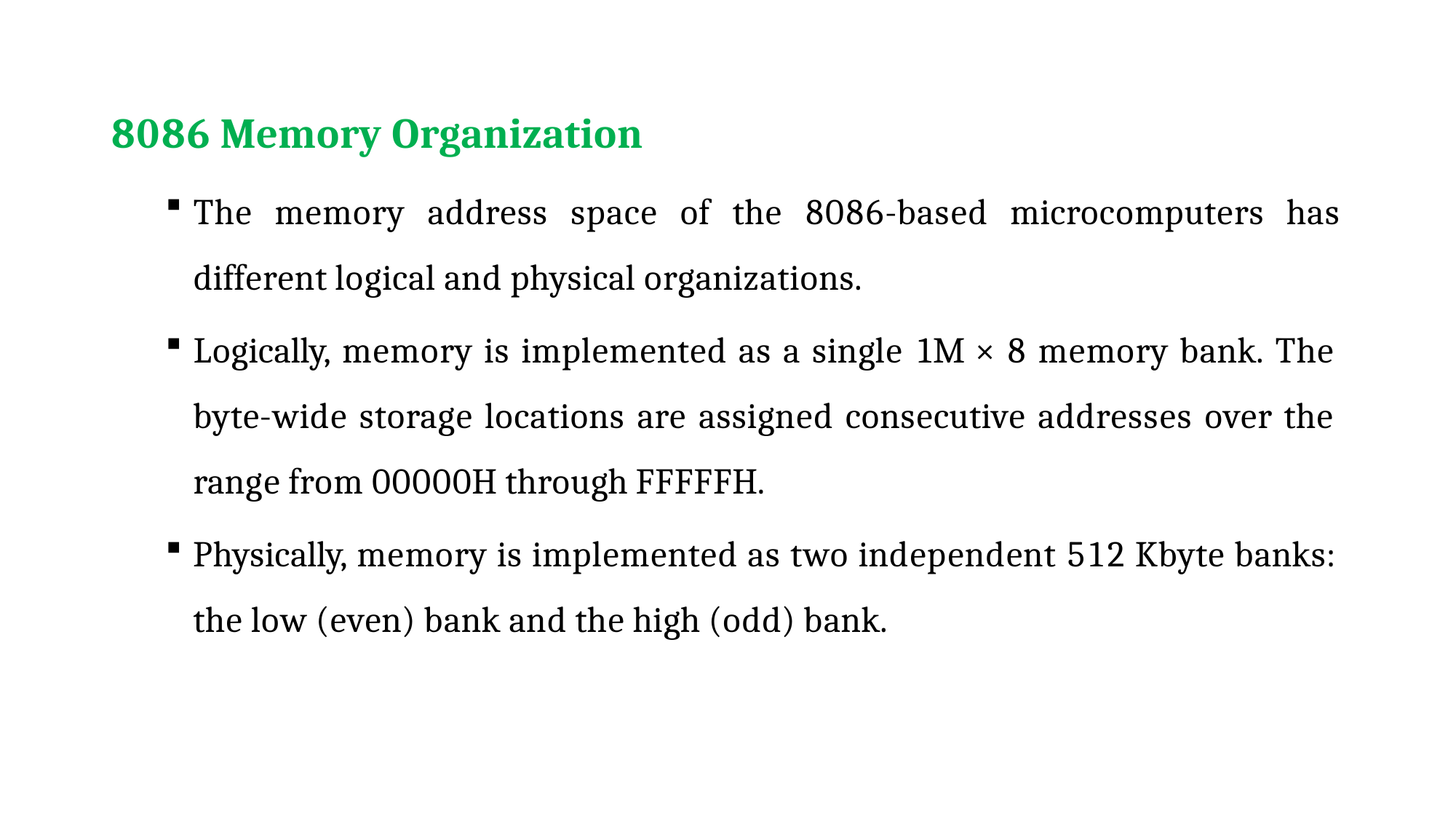

# 8086 Memory Organization
The memory address space of the 8086-based microcomputers has
different logical and physical organizations.
Logically, memory is implemented as a single 1M × 8 memory bank. The  byte-wide storage locations are assigned consecutive addresses over the  range from 00000H through FFFFFH.
Physically, memory is implemented as two independent 512 Kbyte banks:
the low (even) bank and the high (odd) bank.